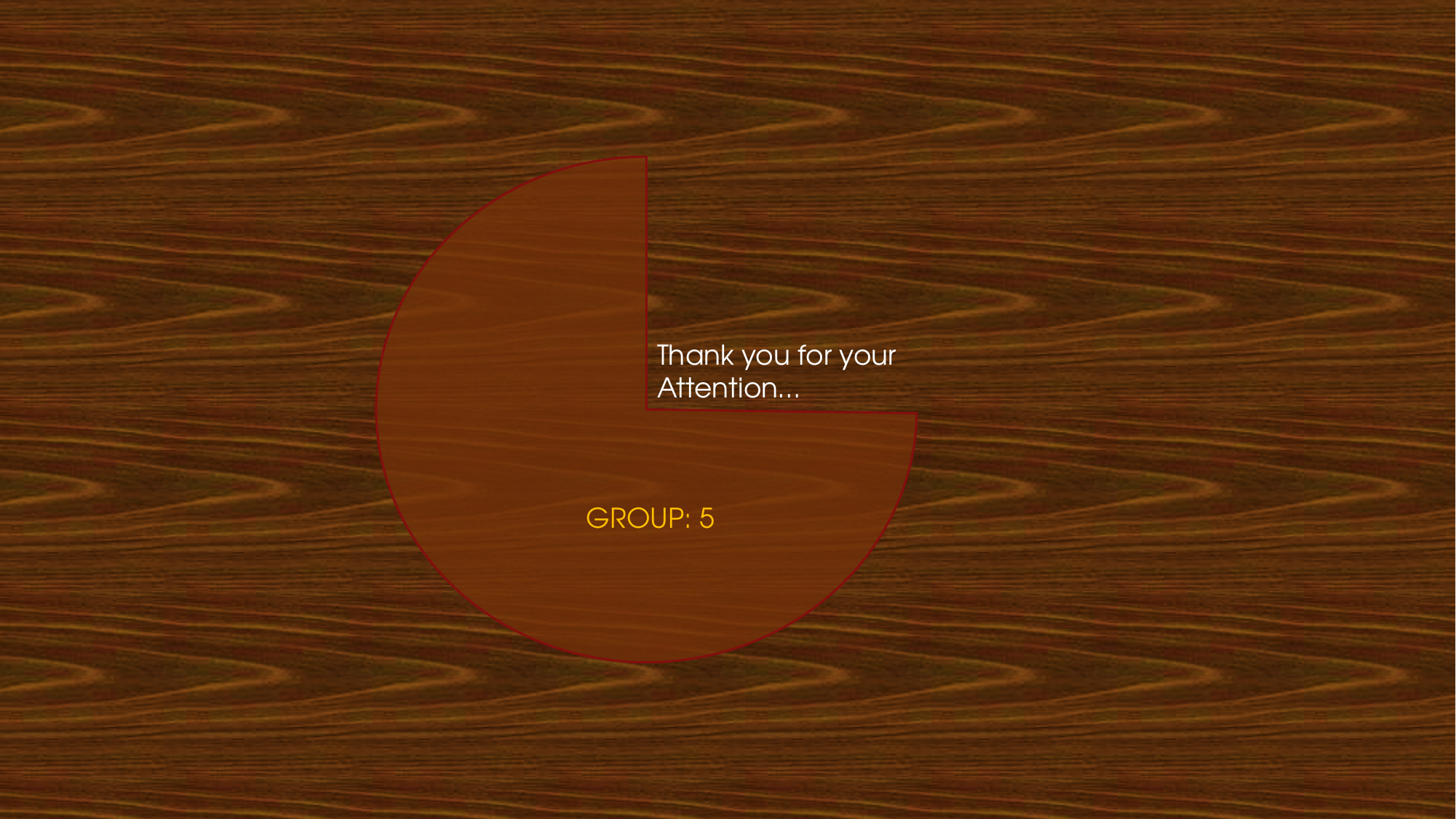

Thank you for your
Attention…

GROUP: 5